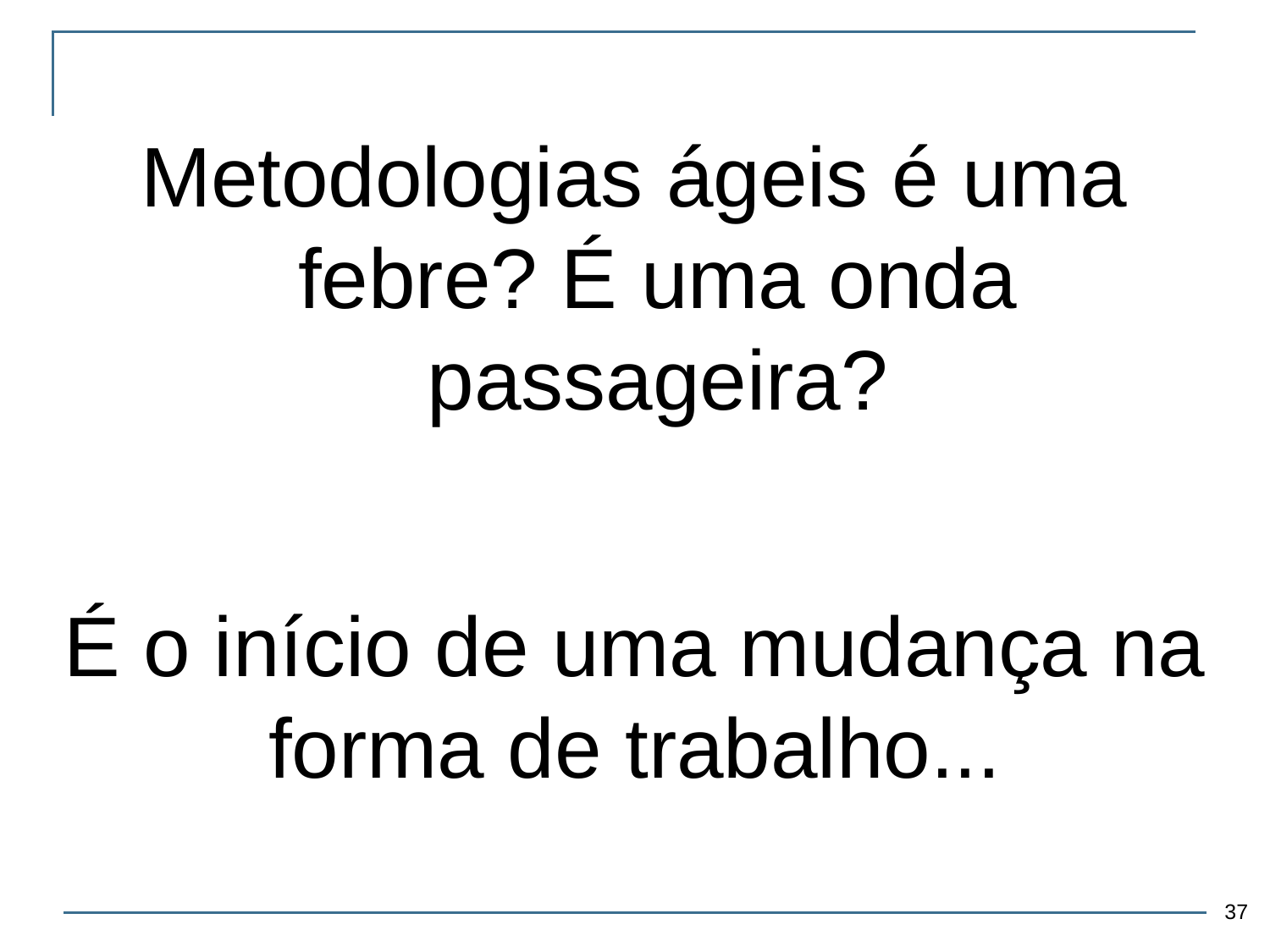

Metodologias ágeis é uma febre? É uma onda passageira?

É o início de uma mudança na forma de trabalho...
37